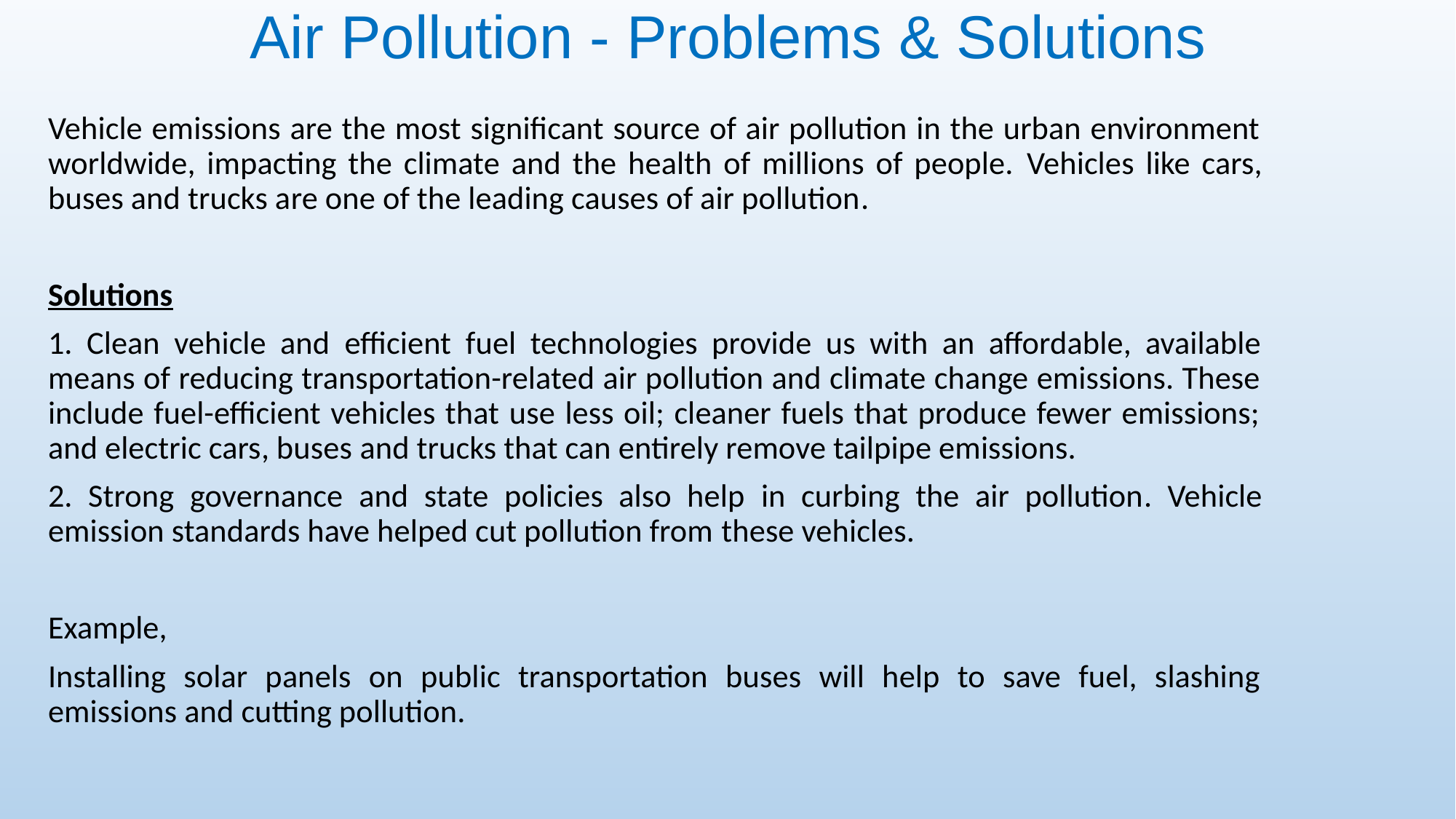

# Air Pollution - Problems & Solutions
Vehicle emissions are the most significant source of air pollution in the urban environment worldwide, impacting the climate and the health of millions of people. Vehicles like cars, buses and trucks are one of the leading causes of air pollution.

Solutions
1. Clean vehicle and efficient fuel technologies provide us with an affordable, available means of reducing transportation-related air pollution and climate change emissions. These include fuel-efficient vehicles that use less oil; cleaner fuels that produce fewer emissions; and electric cars, buses and trucks that can entirely remove tailpipe emissions.
2. Strong governance and state policies also help in curbing the air pollution. Vehicle emission standards have helped cut pollution from these vehicles.

Example,
Installing solar panels on public transportation buses will help to save fuel, slashing emissions and cutting pollution.